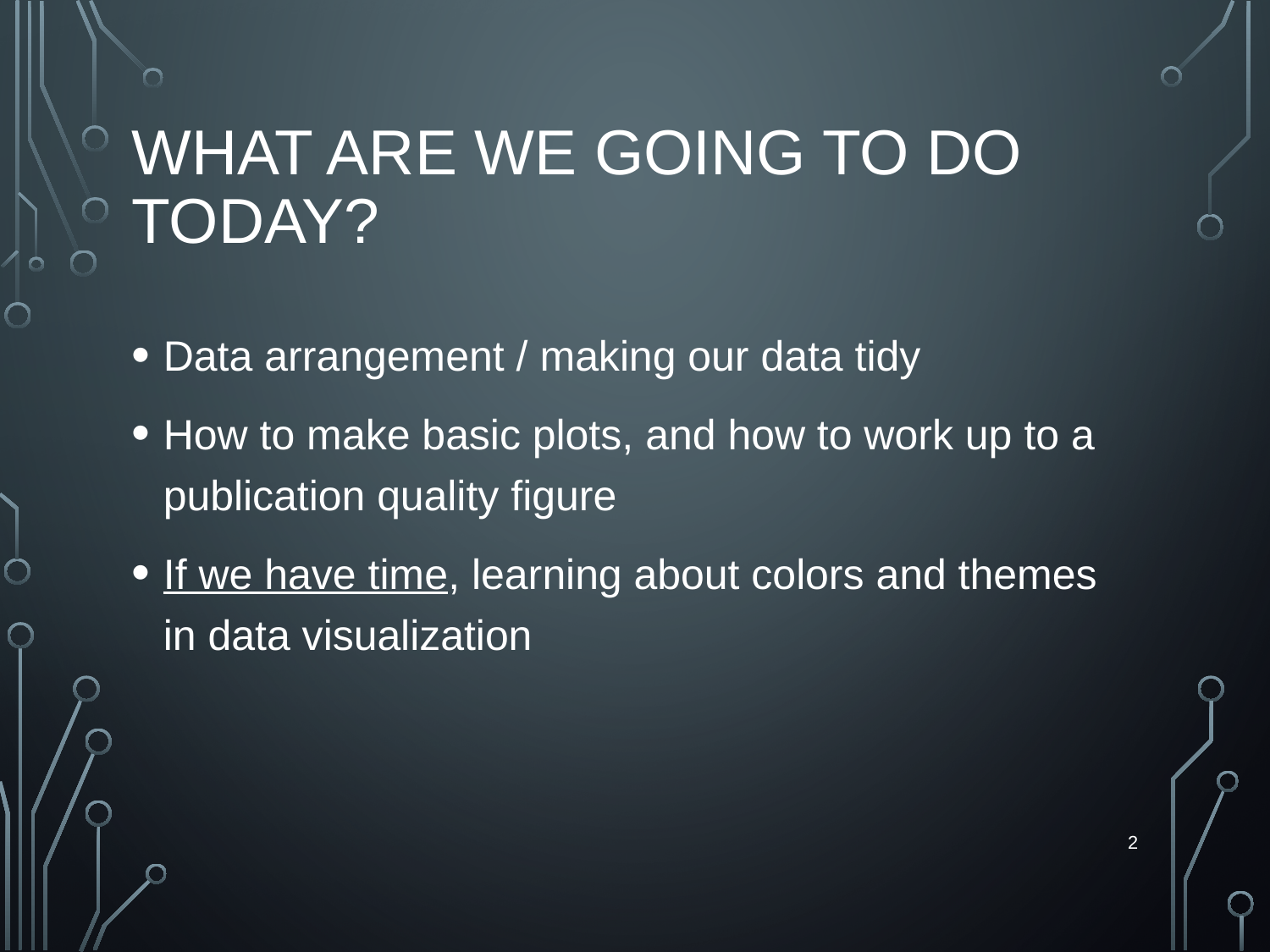

# What are we going to do today?
Data arrangement / making our data tidy
How to make basic plots, and how to work up to a publication quality figure
If we have time, learning about colors and themes in data visualization

2